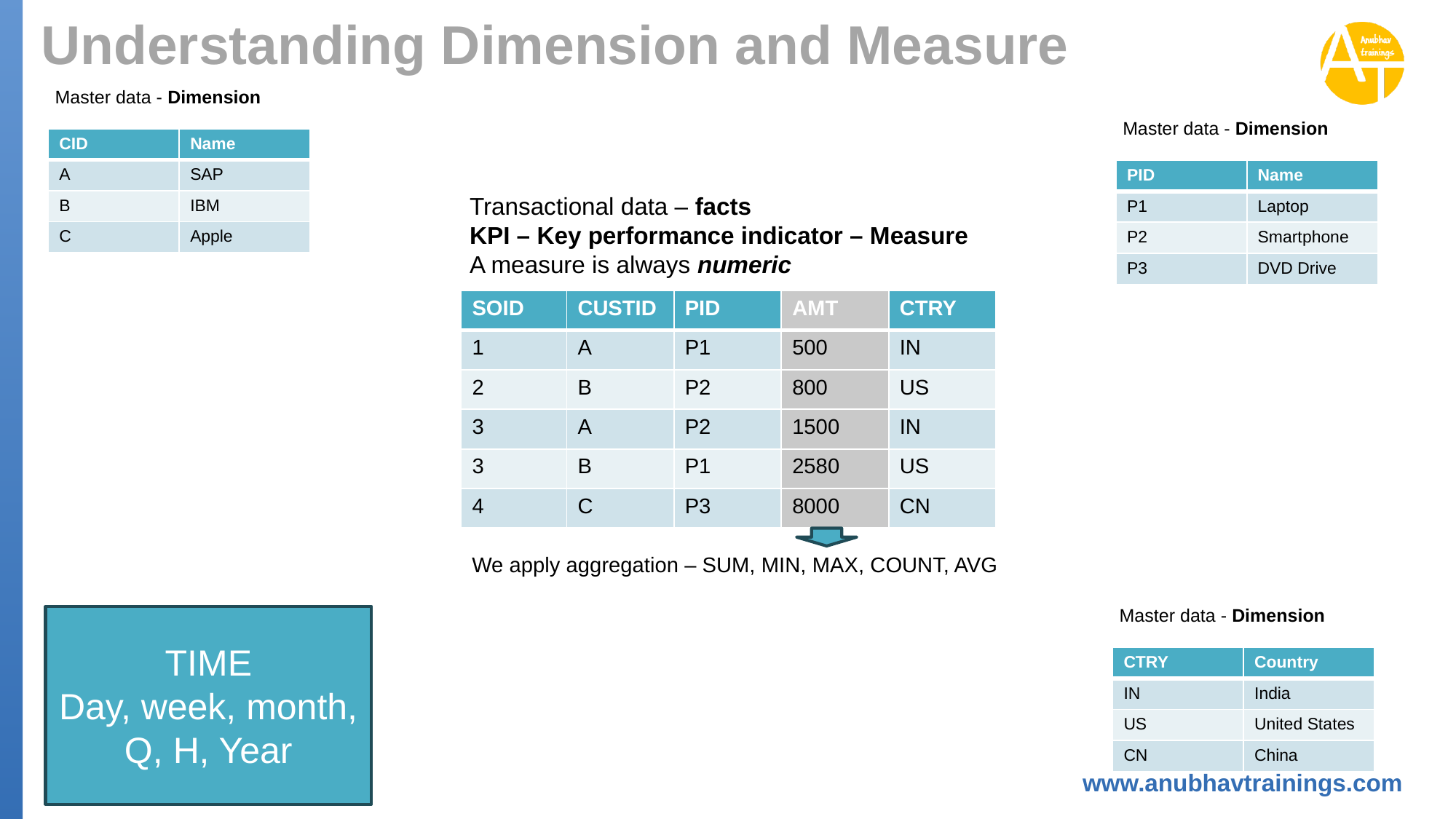

# Understanding Dimension and Measure
Master data - Dimension
Master data - Dimension
| CID | Name |
| --- | --- |
| A | SAP |
| B | IBM |
| C | Apple |
| PID | Name |
| --- | --- |
| P1 | Laptop |
| P2 | Smartphone |
| P3 | DVD Drive |
Transactional data – facts
KPI – Key performance indicator – Measure
A measure is always numeric
| SOID | CUSTID | PID | AMT | CTRY |
| --- | --- | --- | --- | --- |
| 1 | A | P1 | 500 | IN |
| 2 | B | P2 | 800 | US |
| 3 | A | P2 | 1500 | IN |
| 3 | B | P1 | 2580 | US |
| 4 | C | P3 | 8000 | CN |

We apply aggregation – SUM, MIN, MAX, COUNT, AVG
Master data - Dimension
TIME
Day, week, month, Q, H, Year
| CTRY | Country |
| --- | --- |
| IN | India |
| US | United States |
| CN | China |